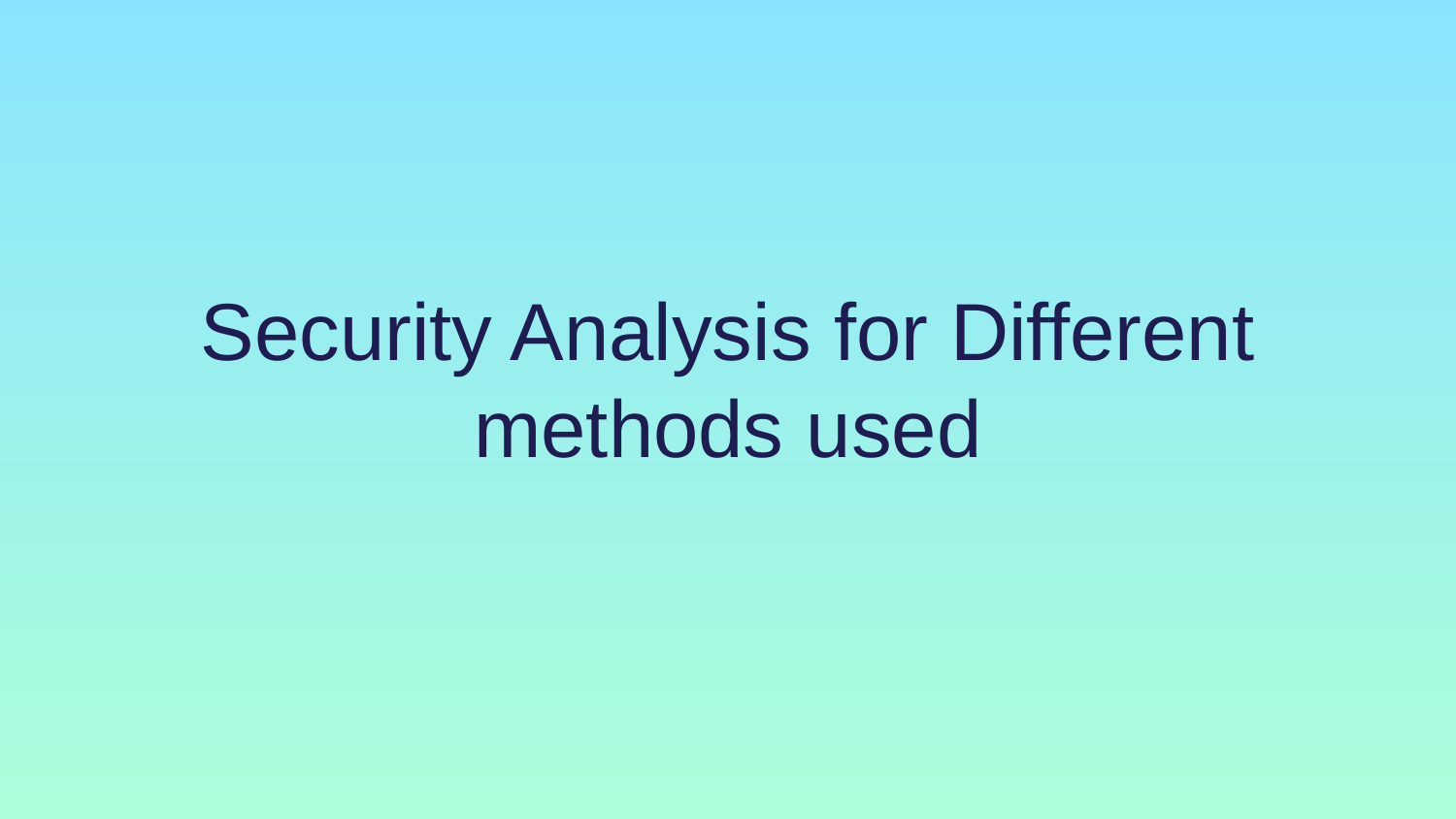

# Security Analysis for Different methods used